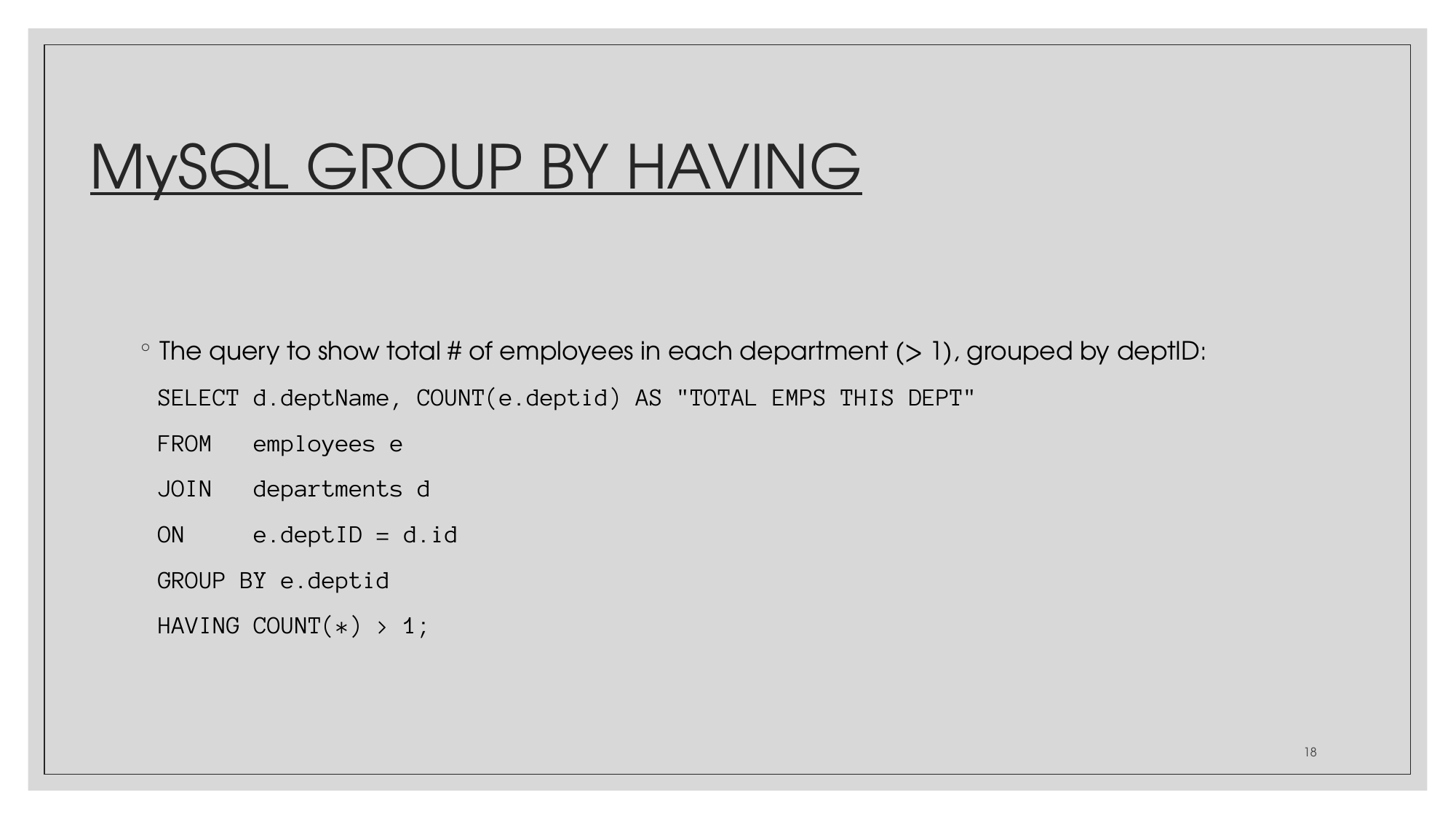

# MySQL GROUP BY HAVING
The query to show total # of employees in each department (> 1), grouped by deptID:
SELECT d.deptName, COUNT(e.deptid) AS "TOTAL EMPS THIS DEPT"
FROM   employees e
JOIN   departments d
ON     e.deptID = d.id
GROUP BY e.deptid
HAVING COUNT(*) > 1;

18